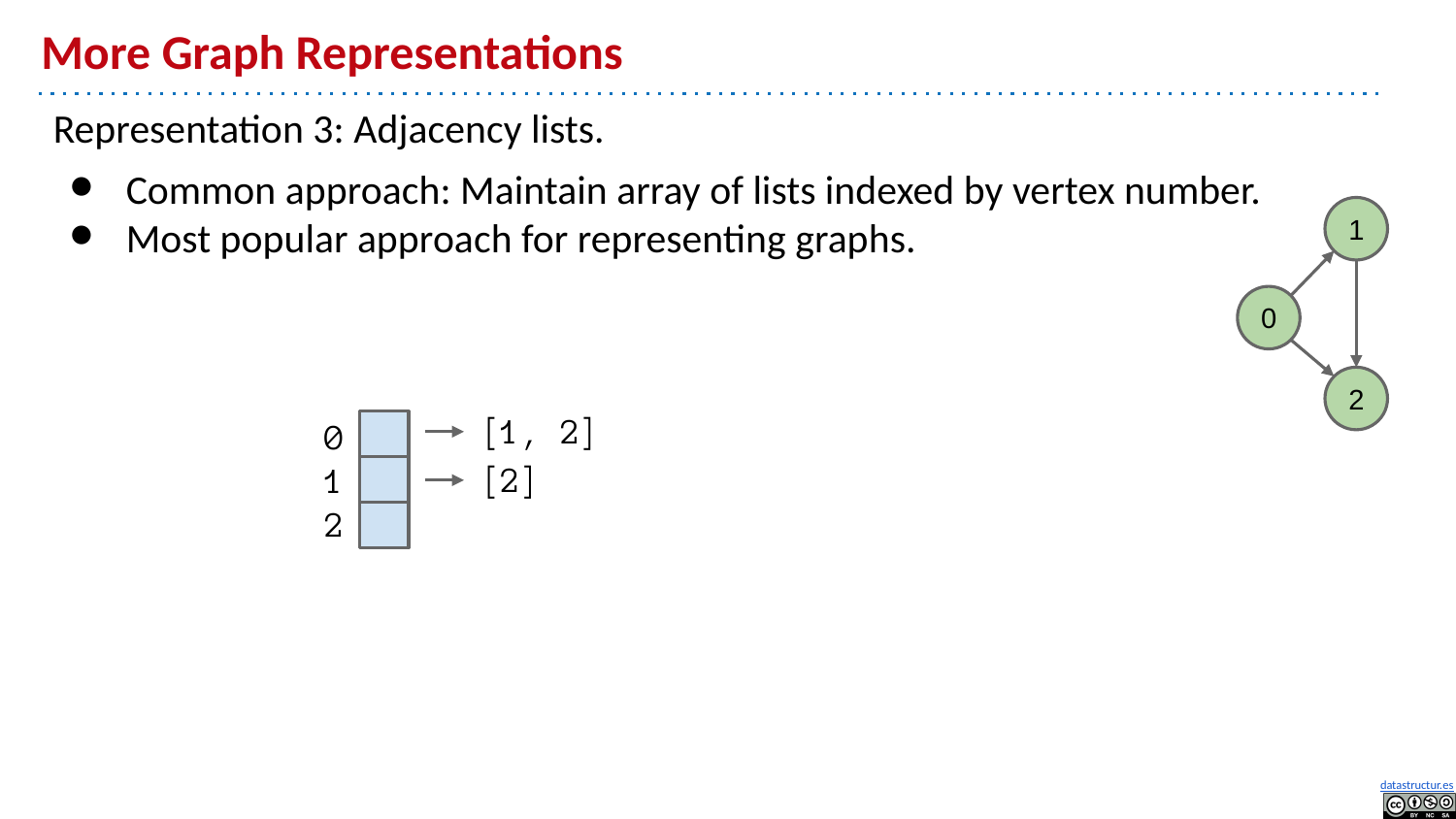

# More Graph Representations
Representation 3: Adjacency lists.
Common approach: Maintain array of lists indexed by vertex number.
Most popular approach for representing graphs.
1
0
2
[1, 2]
0
1
2

[2]